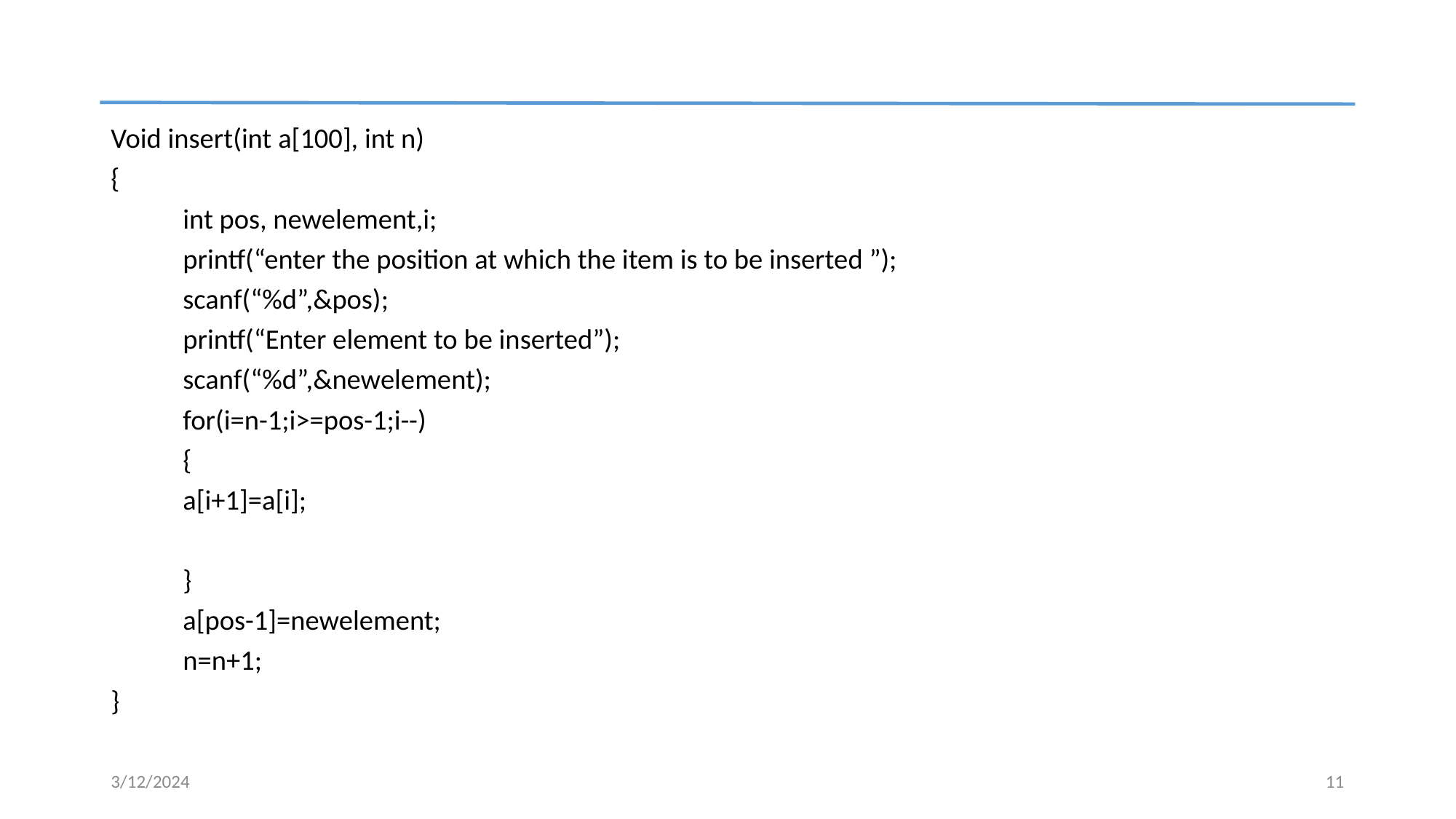

#
Void insert(int a[100], int n)
{
	int pos, newelement,i;
	printf(“enter the position at which the item is to be inserted ”);
	scanf(“%d”,&pos);
	printf(“Enter element to be inserted”);
	scanf(“%d”,&newelement);
	for(i=n-1;i>=pos-1;i--)
	{
		a[i+1]=a[i];

	}
	a[pos-1]=newelement;
	n=n+1;
}
3/12/2024
11